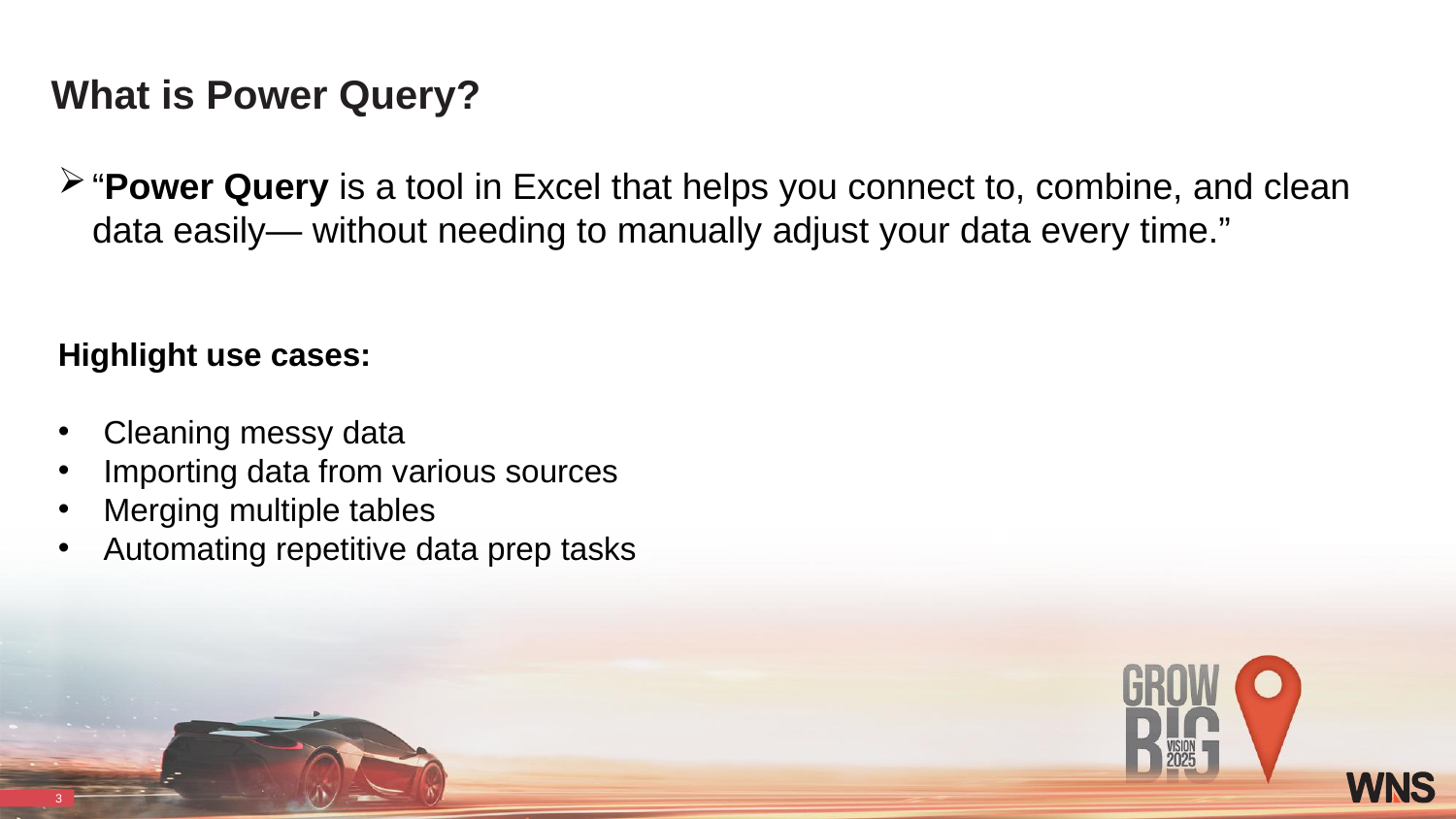

What is Power Query?
“Power Query is a tool in Excel that helps you connect to, combine, and clean data easily— without needing to manually adjust your data every time.”
Highlight use cases:

Cleaning messy data
Importing data from various sources
Merging multiple tables
Automating repetitive data prep tasks